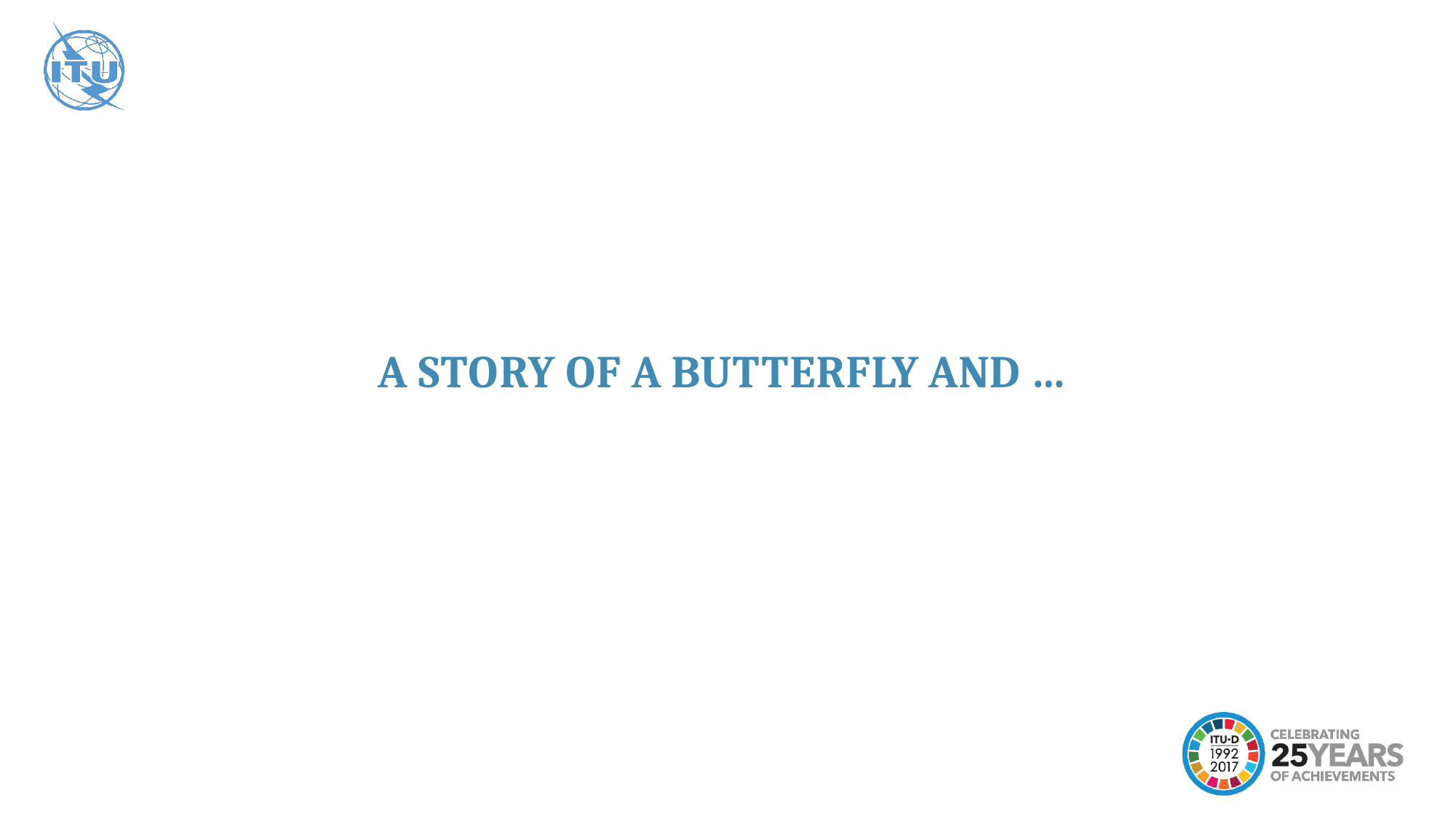

A STORY OF A BUTTERFLY AND …